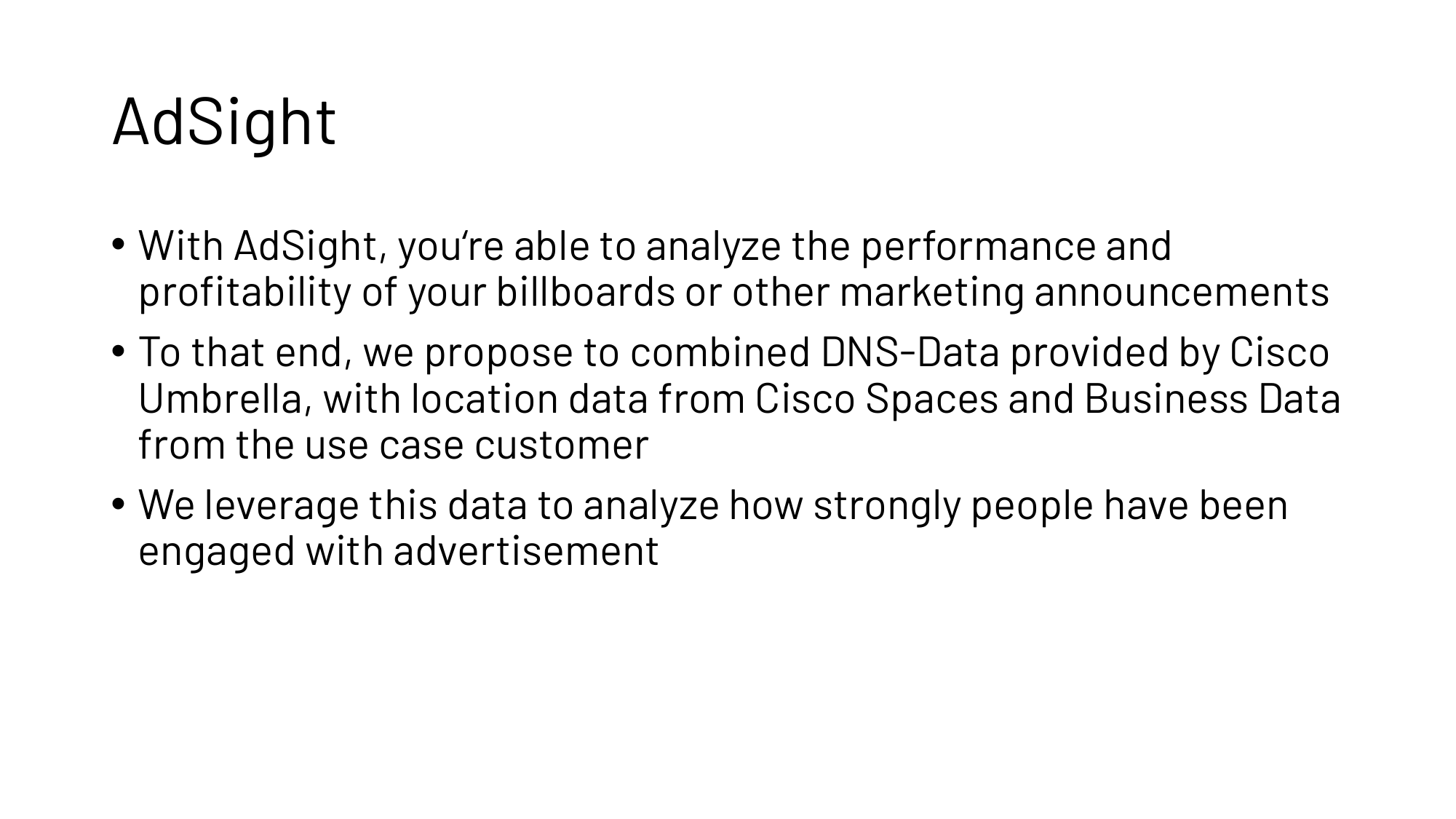

# AdSight
With AdSight, you‘re able to analyze the performance and profitability of your billboards or other marketing announcements
To that end, we propose to combined DNS-Data provided by Cisco Umbrella, with location data from Cisco Spaces and Business Data from the use case customer
We leverage this data to analyze how strongly people have been engaged with advertisement